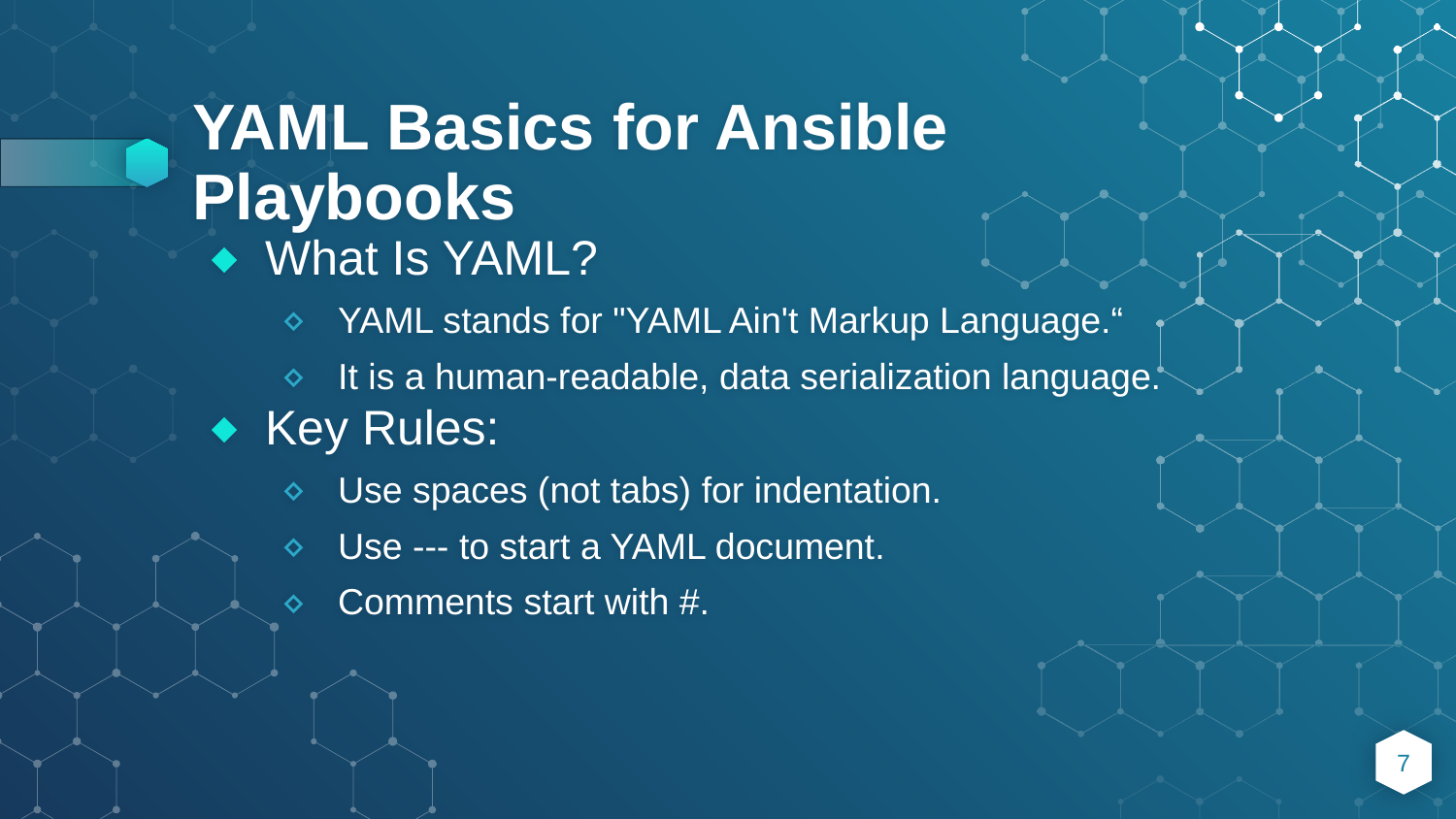

# YAML Basics for Ansible Playbooks
What Is YAML?
YAML stands for "YAML Ain't Markup Language.“
It is a human-readable, data serialization language.
Key Rules:
Use spaces (not tabs) for indentation.
Use --- to start a YAML document.
Comments start with #.
7